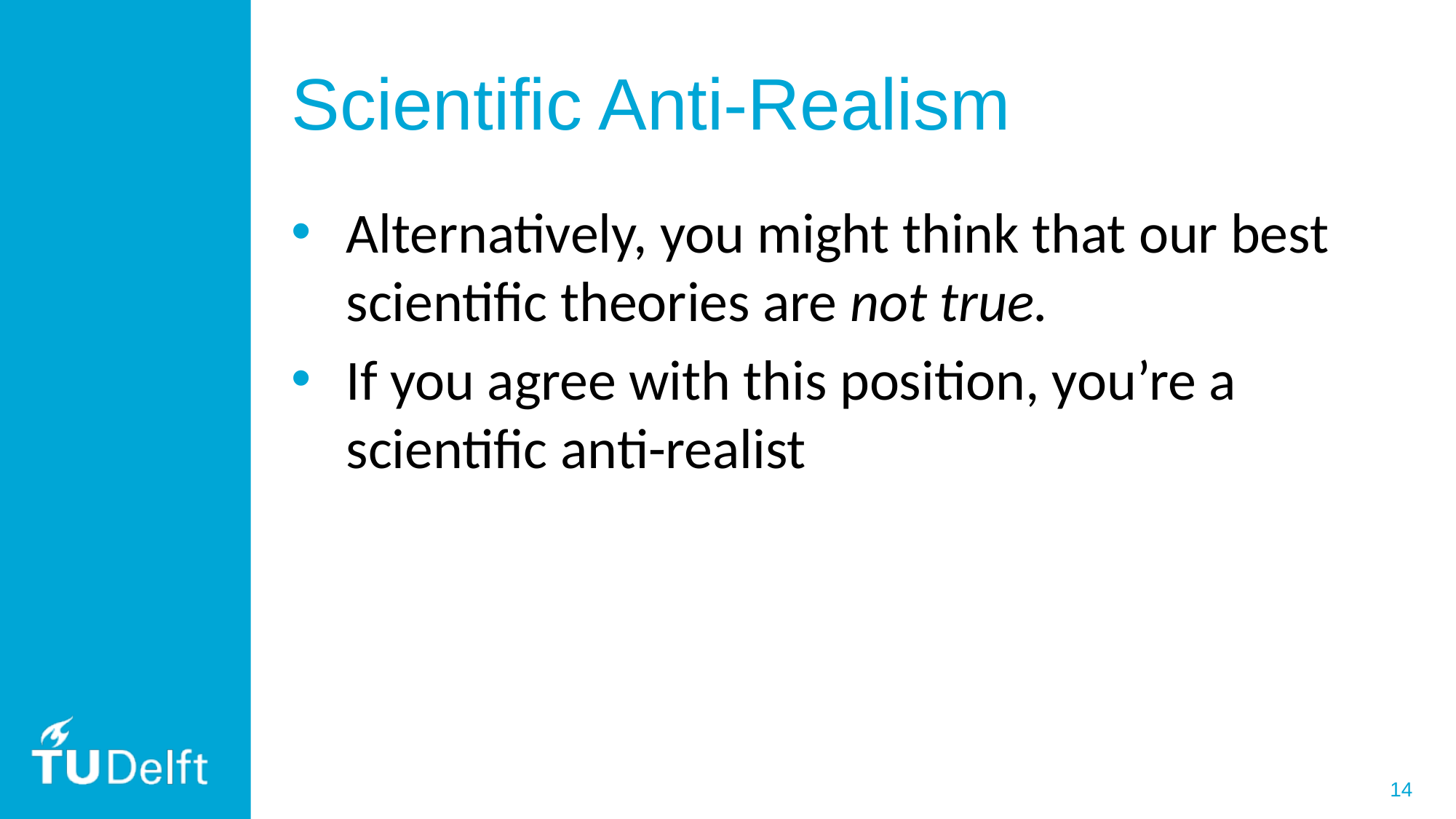

# Scientific Anti-Realism
Alternatively, you might think that our best scientific theories are not true.
If you agree with this position, you’re a scientific anti-realist